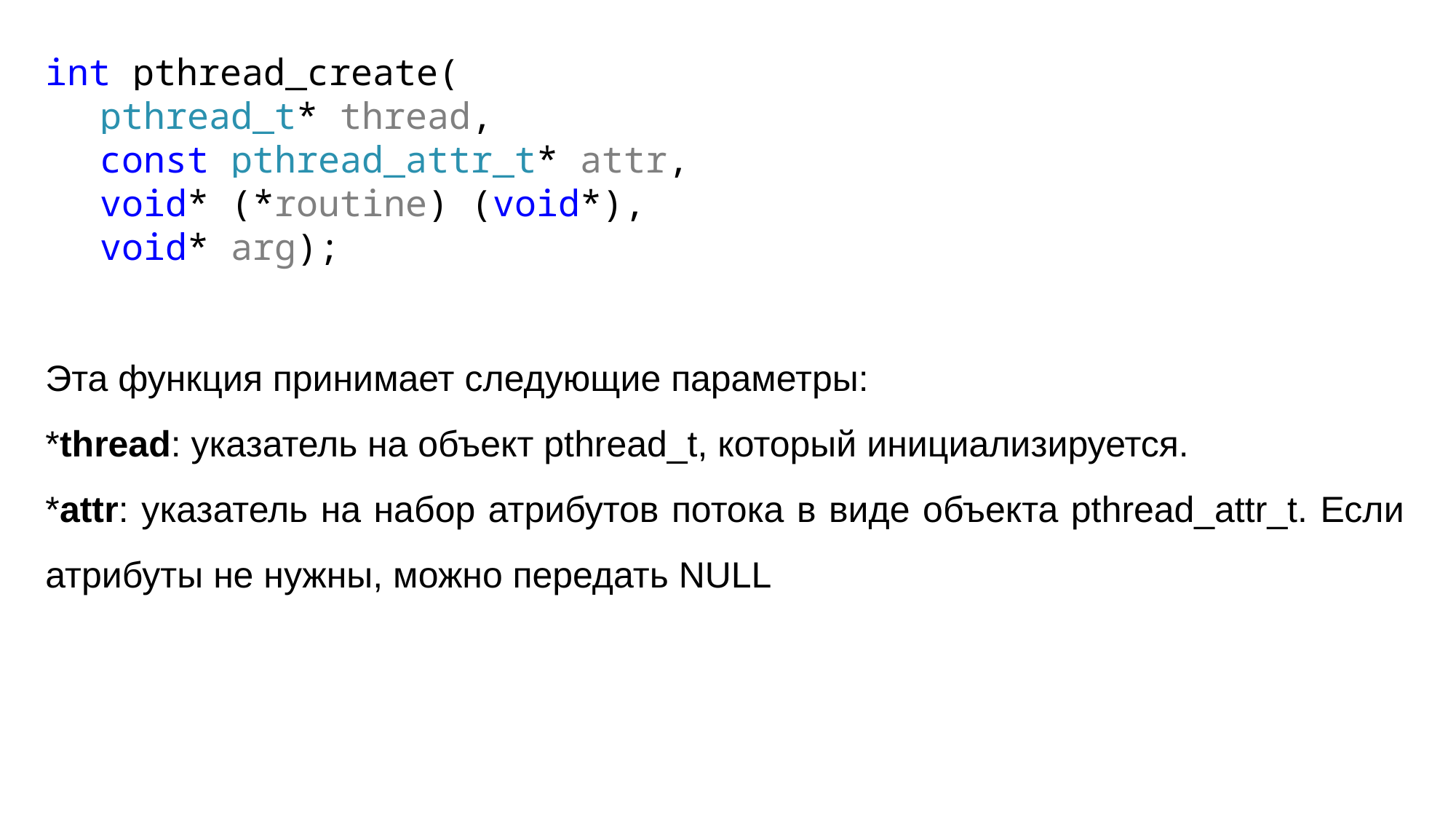

int pthread_create(
pthread_t* thread,
const pthread_attr_t* attr,
void* (*routine) (void*),
void* arg);

Эта функция принимает следующие параметры:
*thread: указатель на объект pthread_t, который инициализируется.
*attr: указатель на набор атрибутов потока в виде объекта pthread_attr_t. Если атрибуты не нужны, можно передать NULL